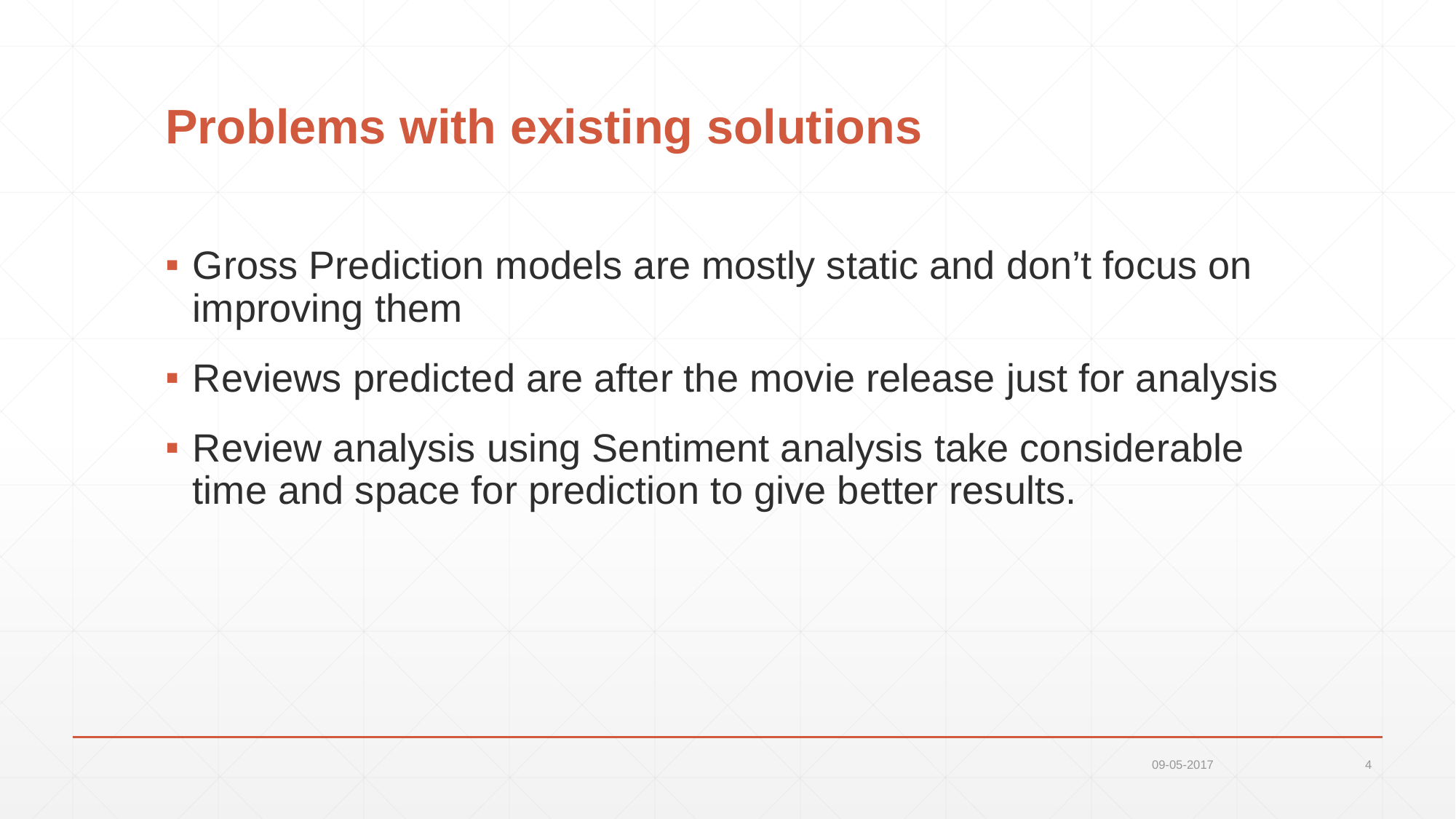

# Problems with existing solutions
Gross Prediction models are mostly static and don’t focus on improving them
Reviews predicted are after the movie release just for analysis
Review analysis using Sentiment analysis take considerable time and space for prediction to give better results.
09-05-2017
4